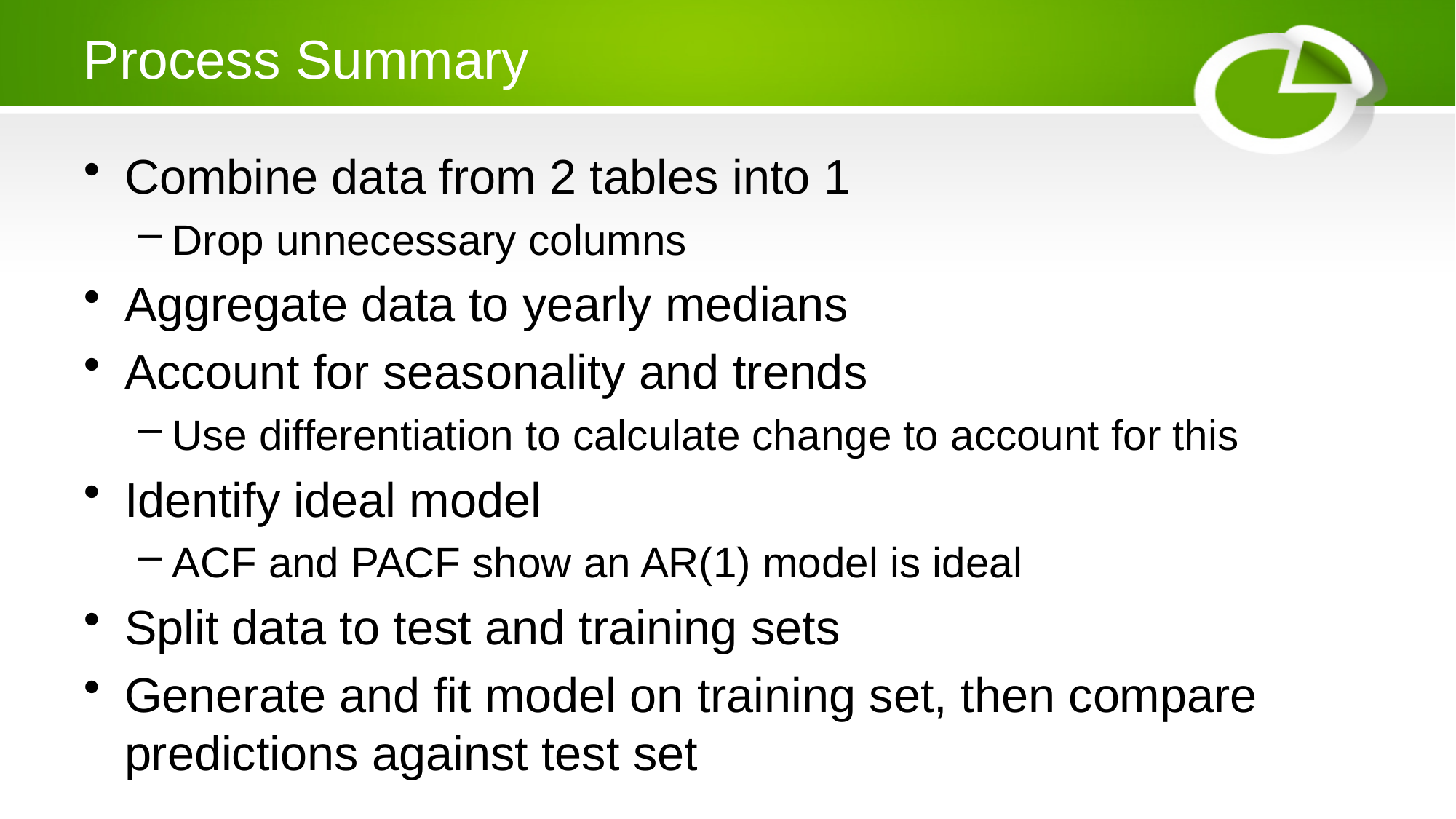

# Process Summary
Combine data from 2 tables into 1
Drop unnecessary columns
Aggregate data to yearly medians
Account for seasonality and trends
Use differentiation to calculate change to account for this
Identify ideal model
ACF and PACF show an AR(1) model is ideal
Split data to test and training sets
Generate and fit model on training set, then compare predictions against test set